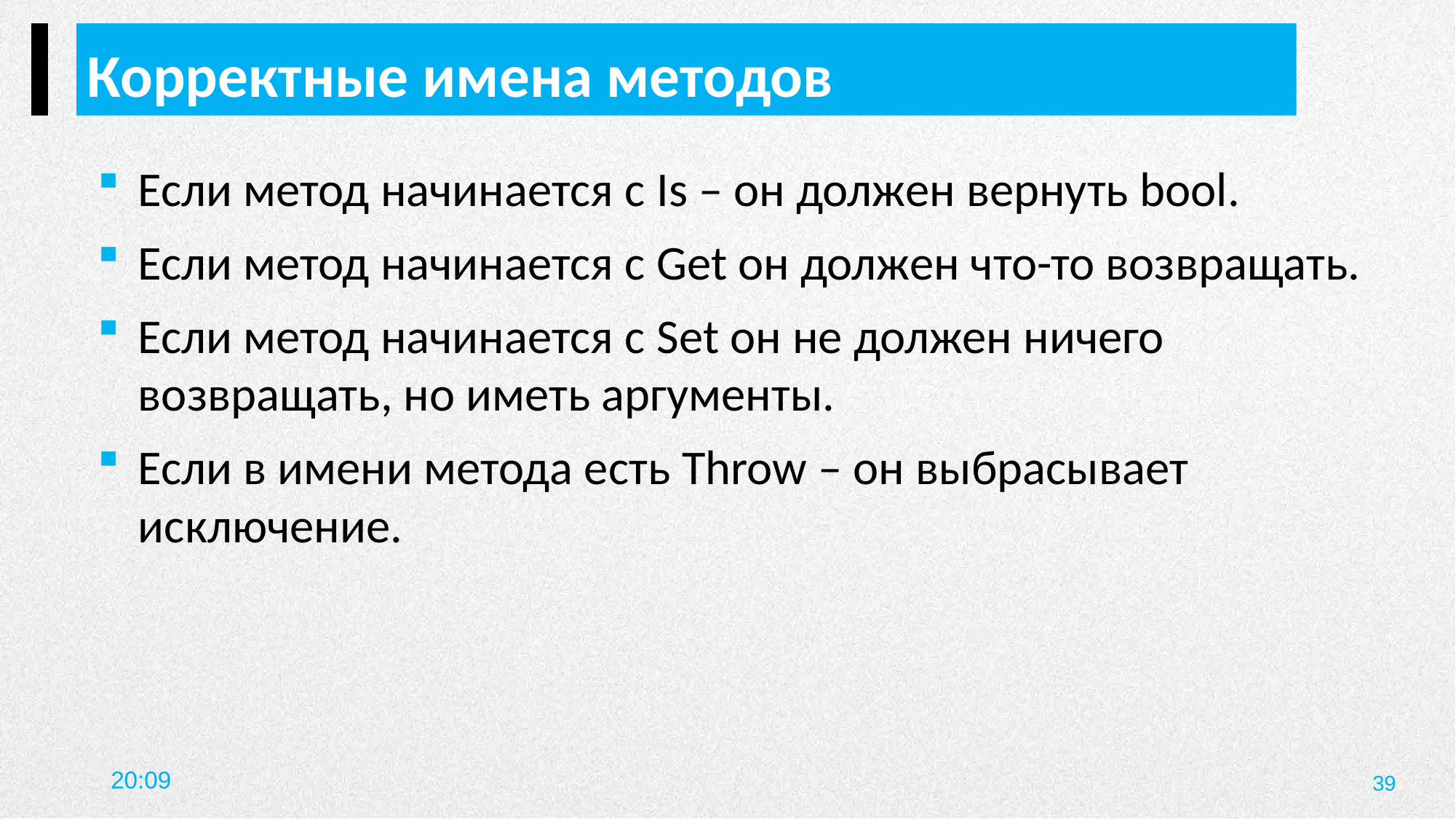

Корректные имена методов
Если метод начинается с Is – он должен вернуть bool.
Если метод начинается с Get он должен что-то возвращать.
Если метод начинается с Set он не должен ничего возвращать, но иметь аргументы.
Если в имени метода есть Throw – он выбрасывает исключение.
39
20:09